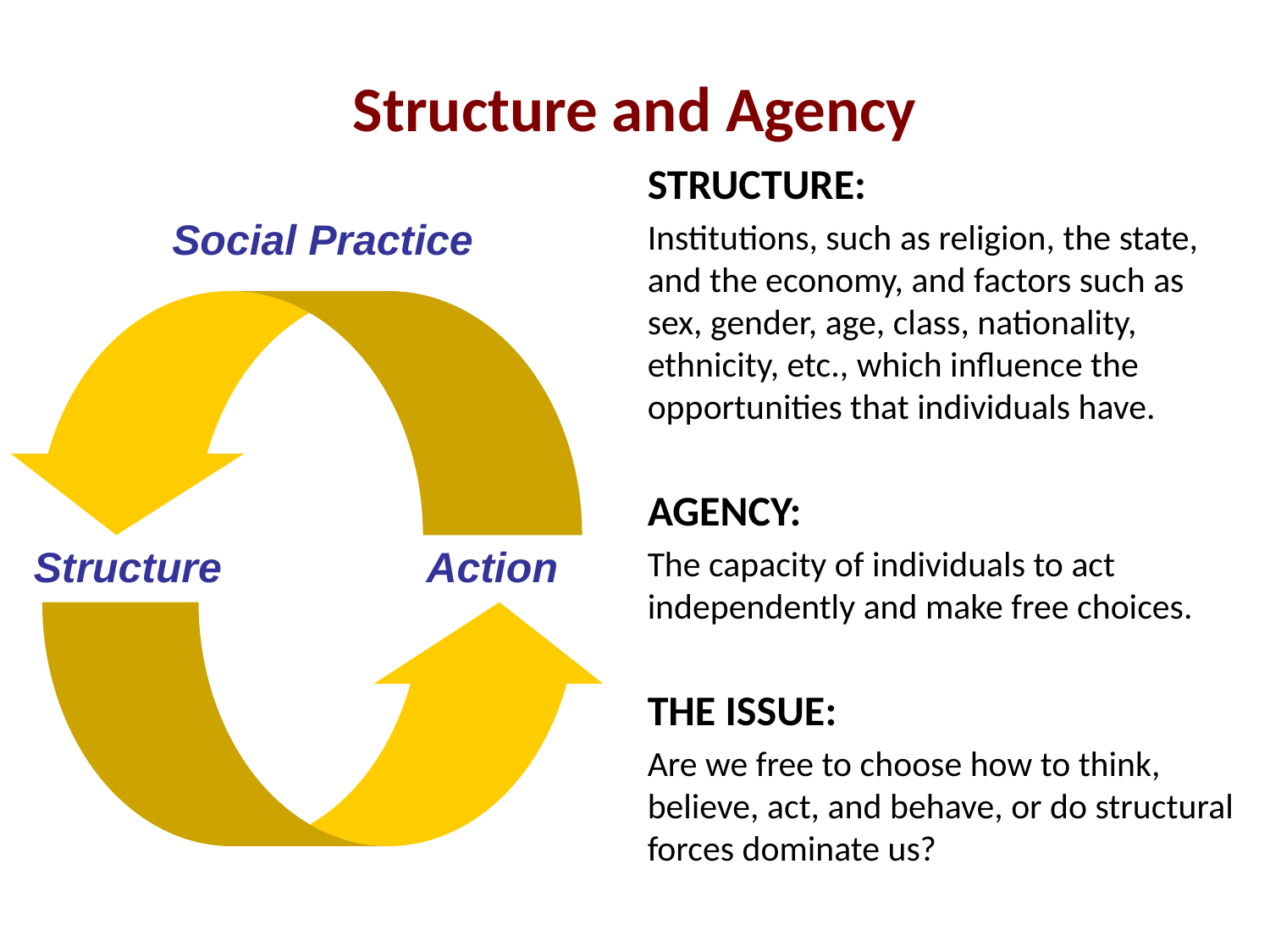

Structure and Agency
STRUCTURE:
Institutions, such as religion, the state, and the economy, and factors such as sex, gender, age, class, nationality, ethnicity, etc., which influence the opportunities that individuals have.
AGENCY:
The capacity of individuals to act independently and make free choices.
THE ISSUE:
Are we free to choose how to think, believe, act, and behave, or do structural forces dominate us?
Social Practice

Structure
Action